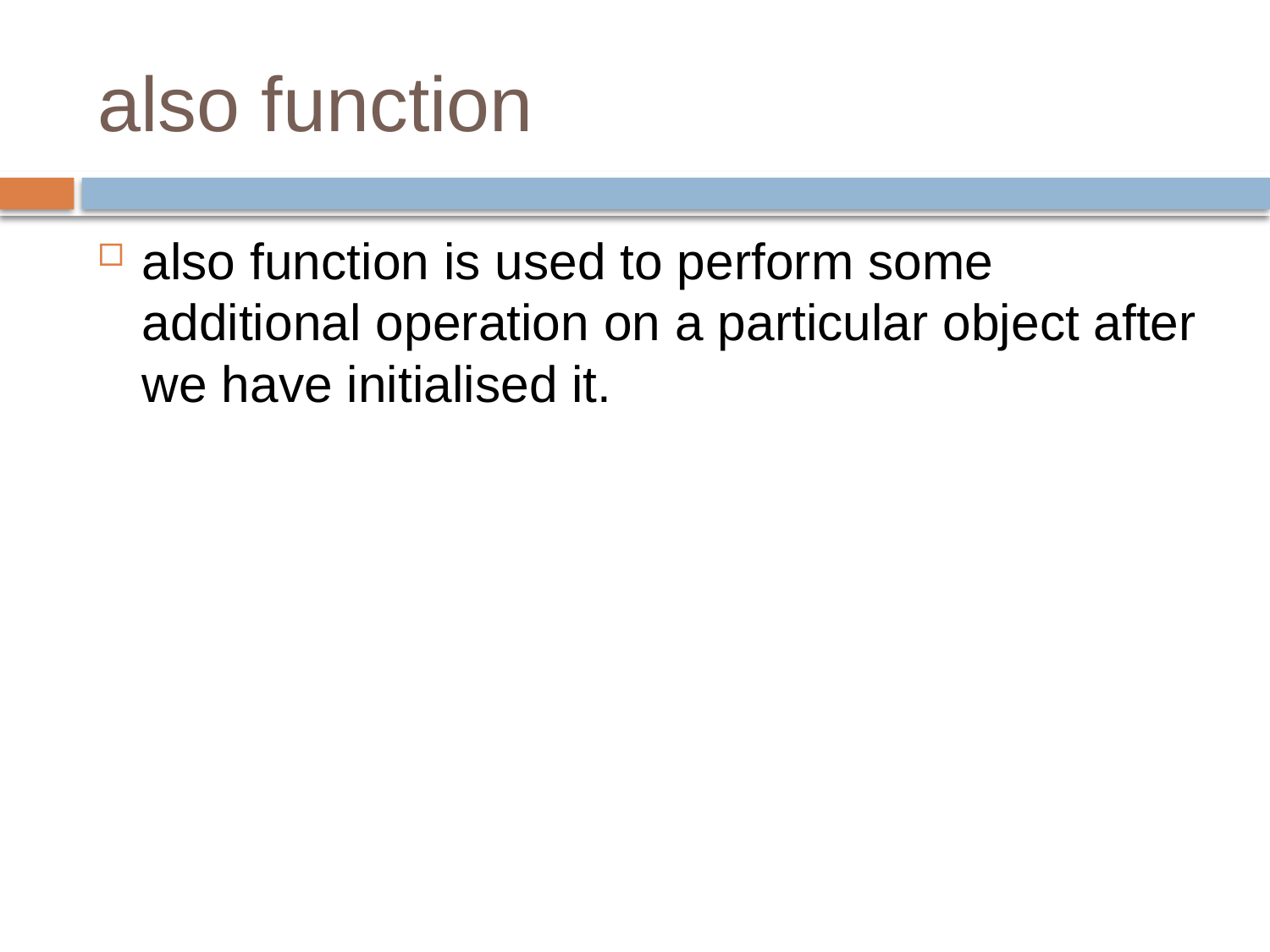

# also function
also function is used to perform some additional operation on a particular object after we have initialised it.